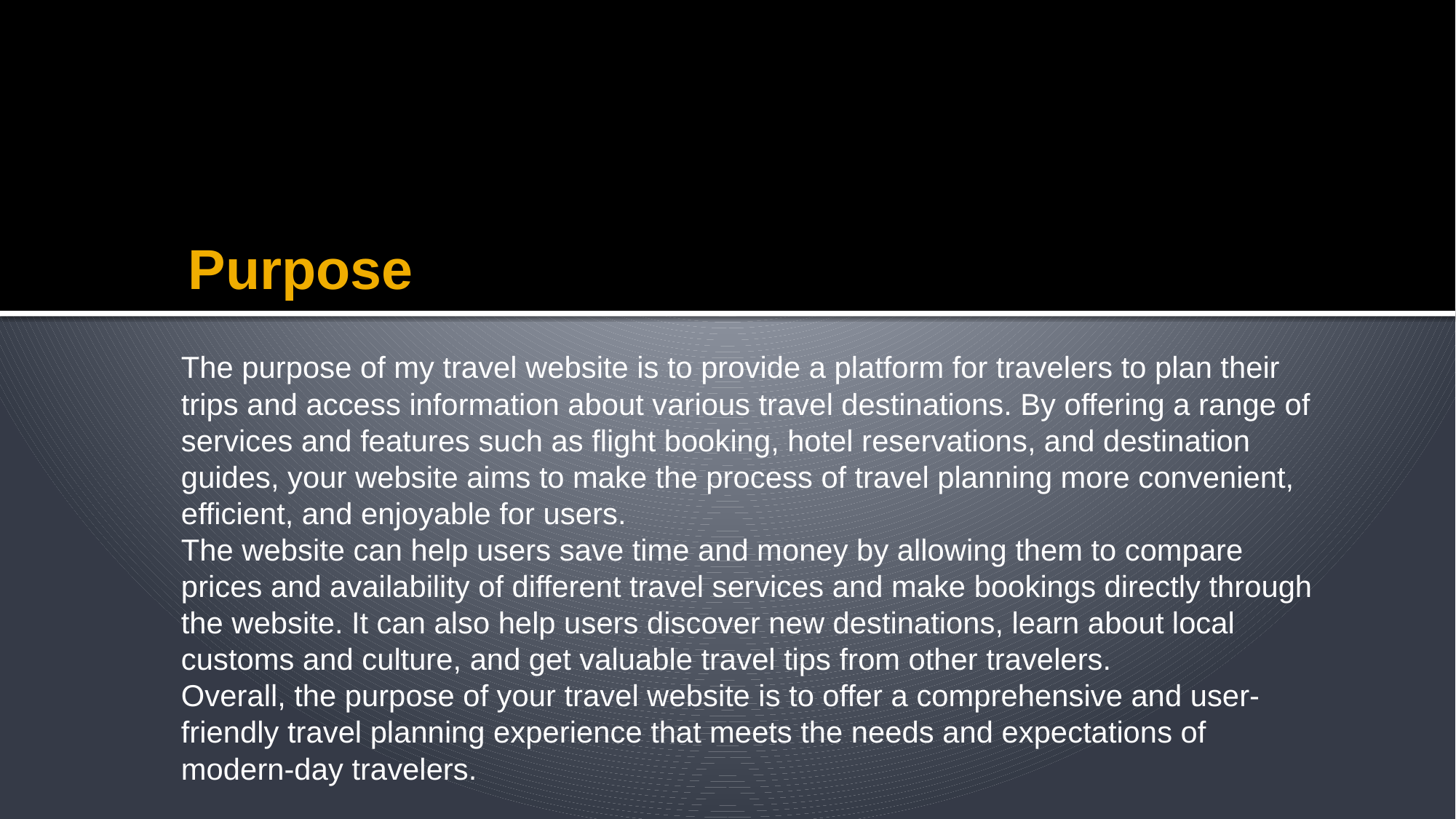

# Purpose
The purpose of my travel website is to provide a platform for travelers to plan their trips and access information about various travel destinations. By offering a range of services and features such as flight booking, hotel reservations, and destination guides, your website aims to make the process of travel planning more convenient, efficient, and enjoyable for users.
The website can help users save time and money by allowing them to compare prices and availability of different travel services and make bookings directly through the website. It can also help users discover new destinations, learn about local customs and culture, and get valuable travel tips from other travelers.
Overall, the purpose of your travel website is to offer a comprehensive and user-friendly travel planning experience that meets the needs and expectations of modern-day travelers.